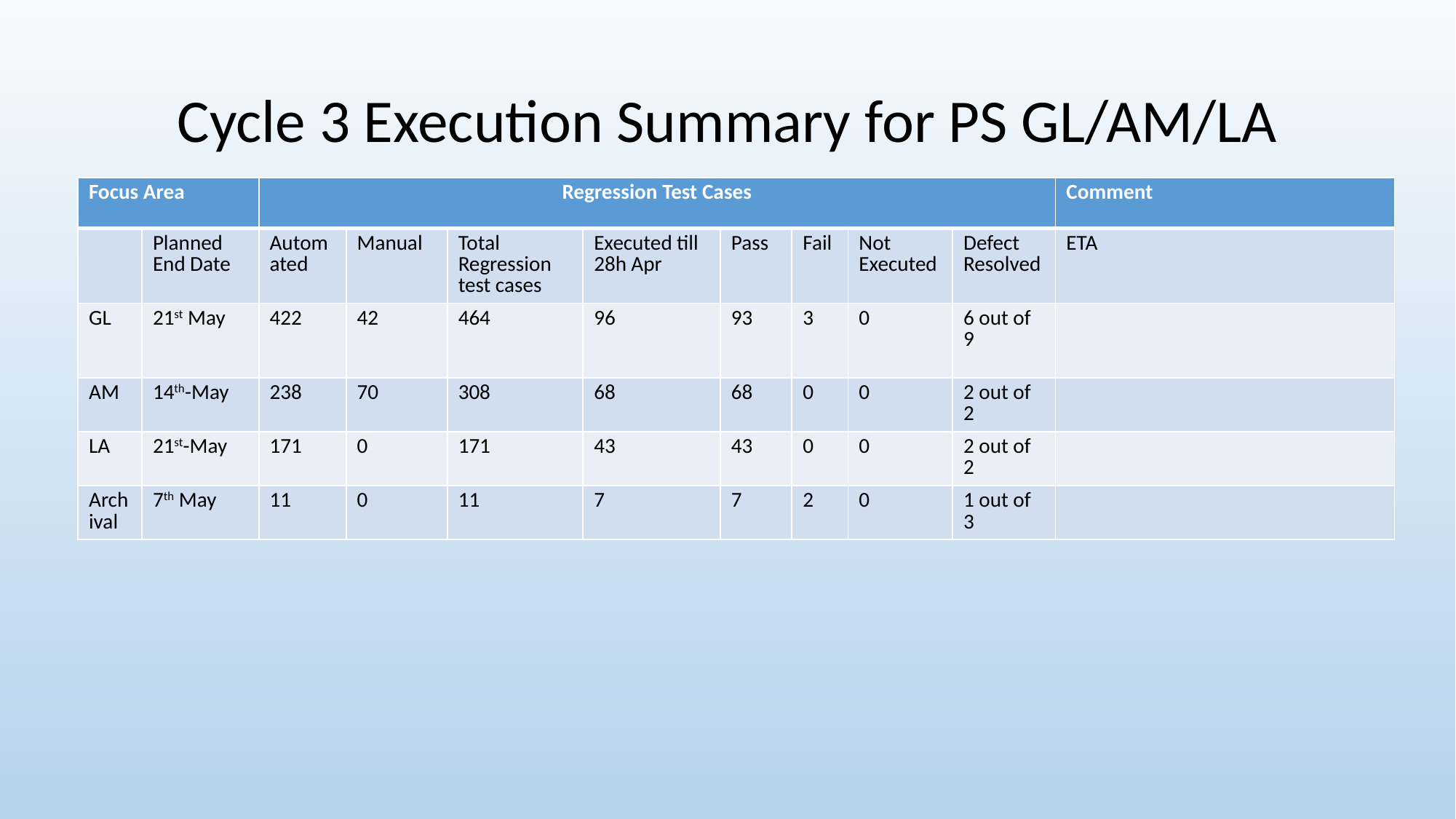

# Cycle 3 Execution Summary for PS GL/AM/LA
| Focus Area |  | Regression Test Cases |  |  |  |  |  |  |  | Comment |
| --- | --- | --- | --- | --- | --- | --- | --- | --- | --- | --- |
|  | Planned End Date | Automated | Manual | Total Regression test cases | Executed till 28h Apr | Pass | Fail | Not Executed | Defect Resolved | ETA |
| GL | 21st May | 422 | 42 | 464 | 96 | 93 | 3 | 0 | 6 out of 9 |  |
| AM | 14th-May | 238 | 70 | 308 | 68 | 68 | 0 | 0 | 2 out of 2 |  |
| LA | 21st-May | 171 | 0 | 171 | 43 | 43 | 0 | 0 | 2 out of 2 |  |
| Archival | 7th May | 11 | 0 | 11 | 7 | 7 | 2 | 0 | 1 out of 3 |  |